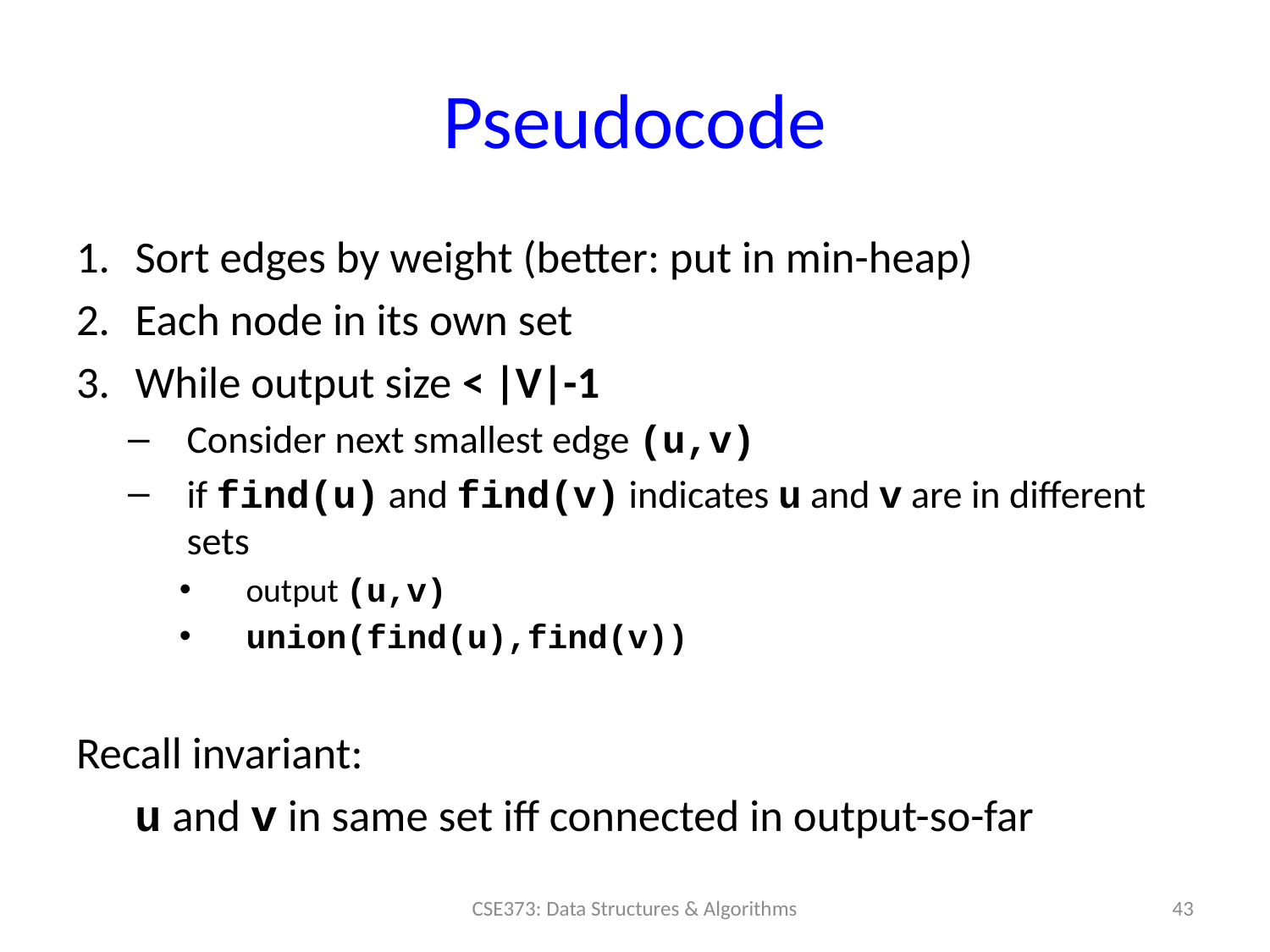

# Pseudocode
Sort edges by weight (better: put in min-heap)
Each node in its own set
While output size < |V|-1
Consider next smallest edge (u,v)
if find(u) and find(v) indicates u and v are in different sets
 output (u,v)
 union(find(u),find(v))

Recall invariant:
	u and v in same set iff connected in output-so-far

43
CSE373: Data Structures & Algorithms